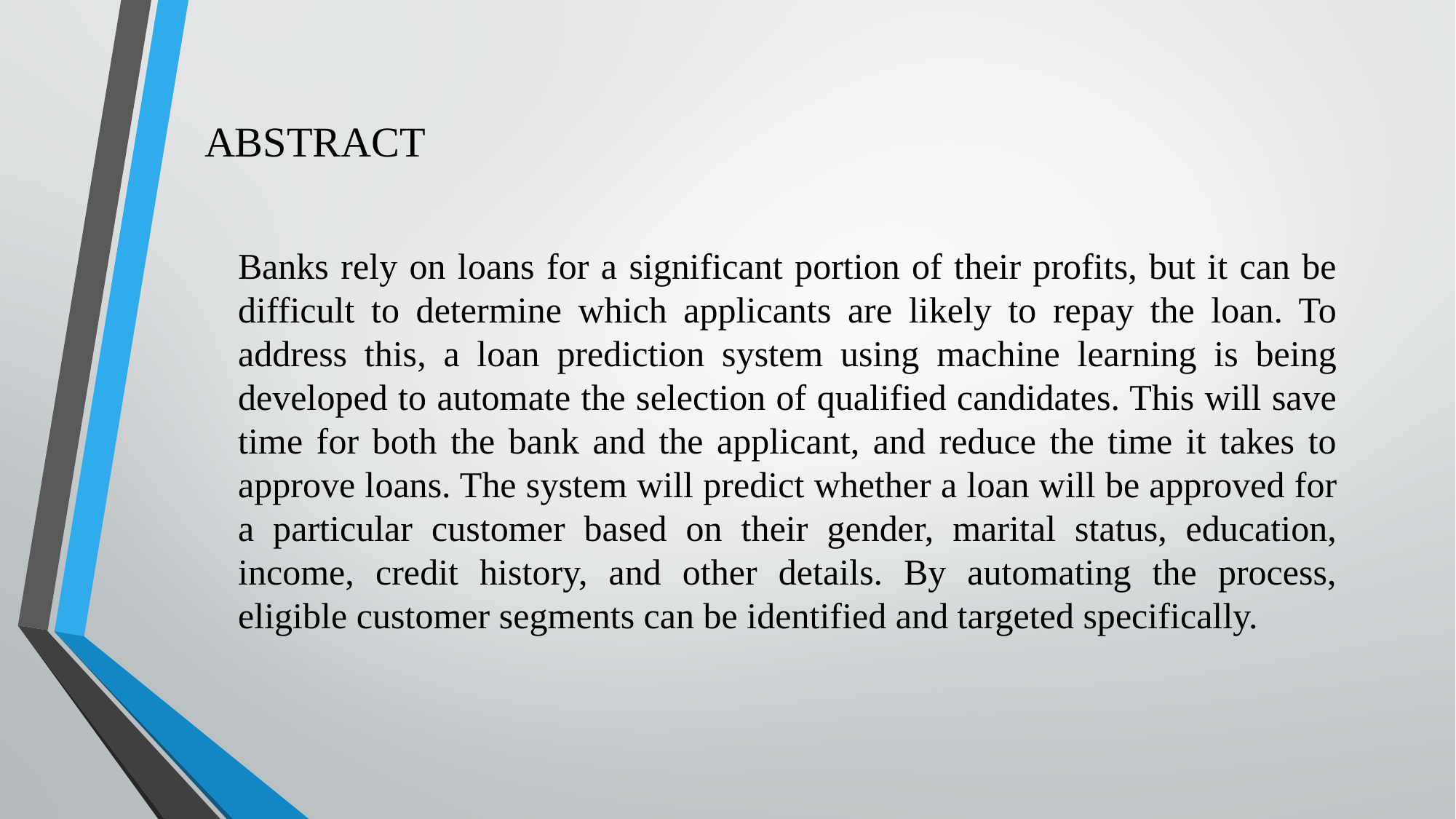

ABSTRACT
Banks rely on loans for a significant portion of their profits, but it can be difficult to determine which applicants are likely to repay the loan. To address this, a loan prediction system using machine learning is being developed to automate the selection of qualified candidates. This will save time for both the bank and the applicant, and reduce the time it takes to approve loans. The system will predict whether a loan will be approved for a particular customer based on their gender, marital status, education, income, credit history, and other details. By automating the process, eligible customer segments can be identified and targeted specifically.